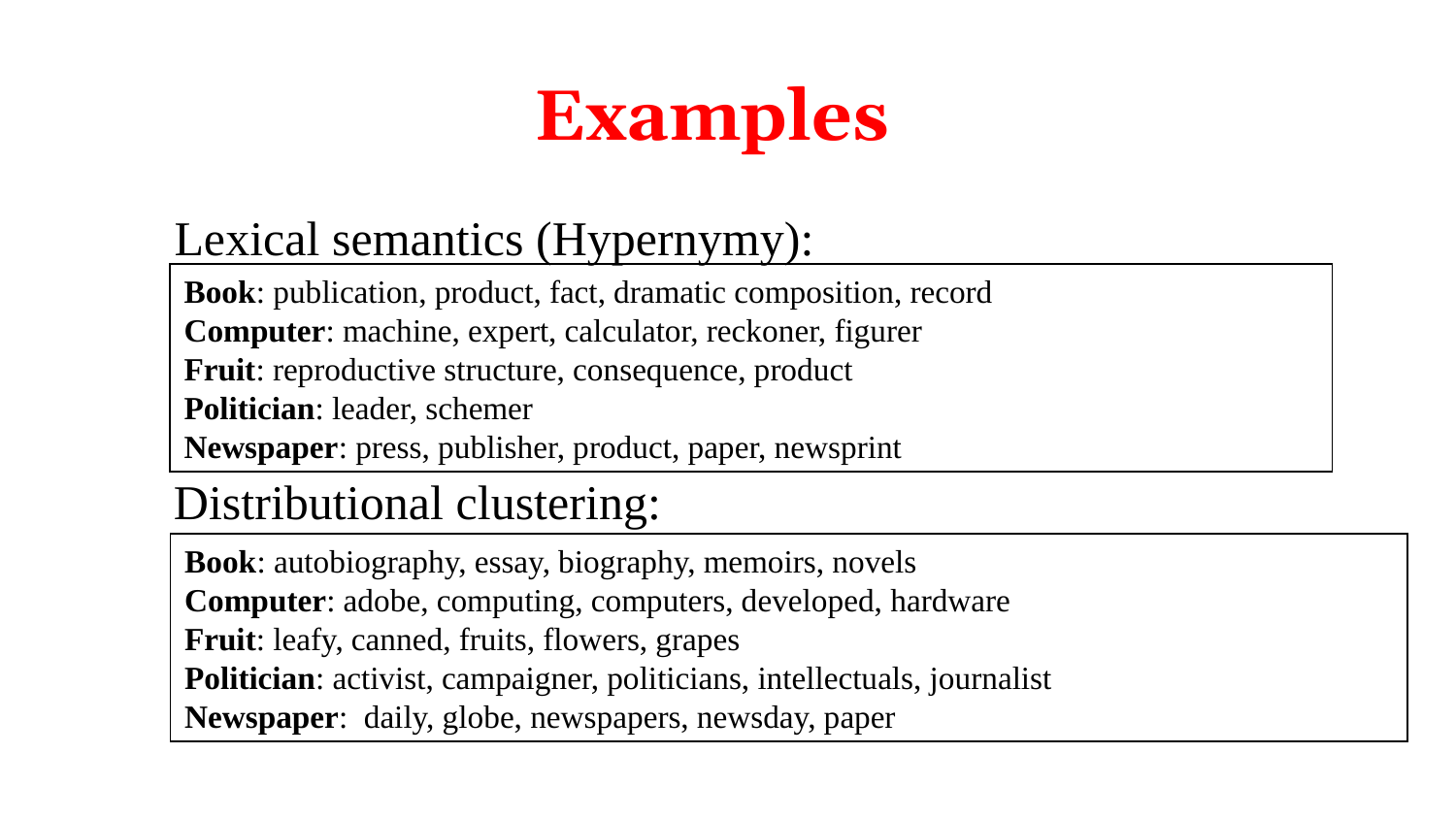

# Examples
Lexical semantics (Hypernymy):
Book: publication, product, fact, dramatic composition, record
Computer: machine, expert, calculator, reckoner, figurer
Fruit: reproductive structure, consequence, product
Politician: leader, schemer
Newspaper: press, publisher, product, paper, newsprint
Distributional clustering:
Book: autobiography, essay, biography, memoirs, novels
Computer: adobe, computing, computers, developed, hardware
Fruit: leafy, canned, fruits, flowers, grapes
Politician: activist, campaigner, politicians, intellectuals, journalist
Newspaper:  daily, globe, newspapers, newsday, paper